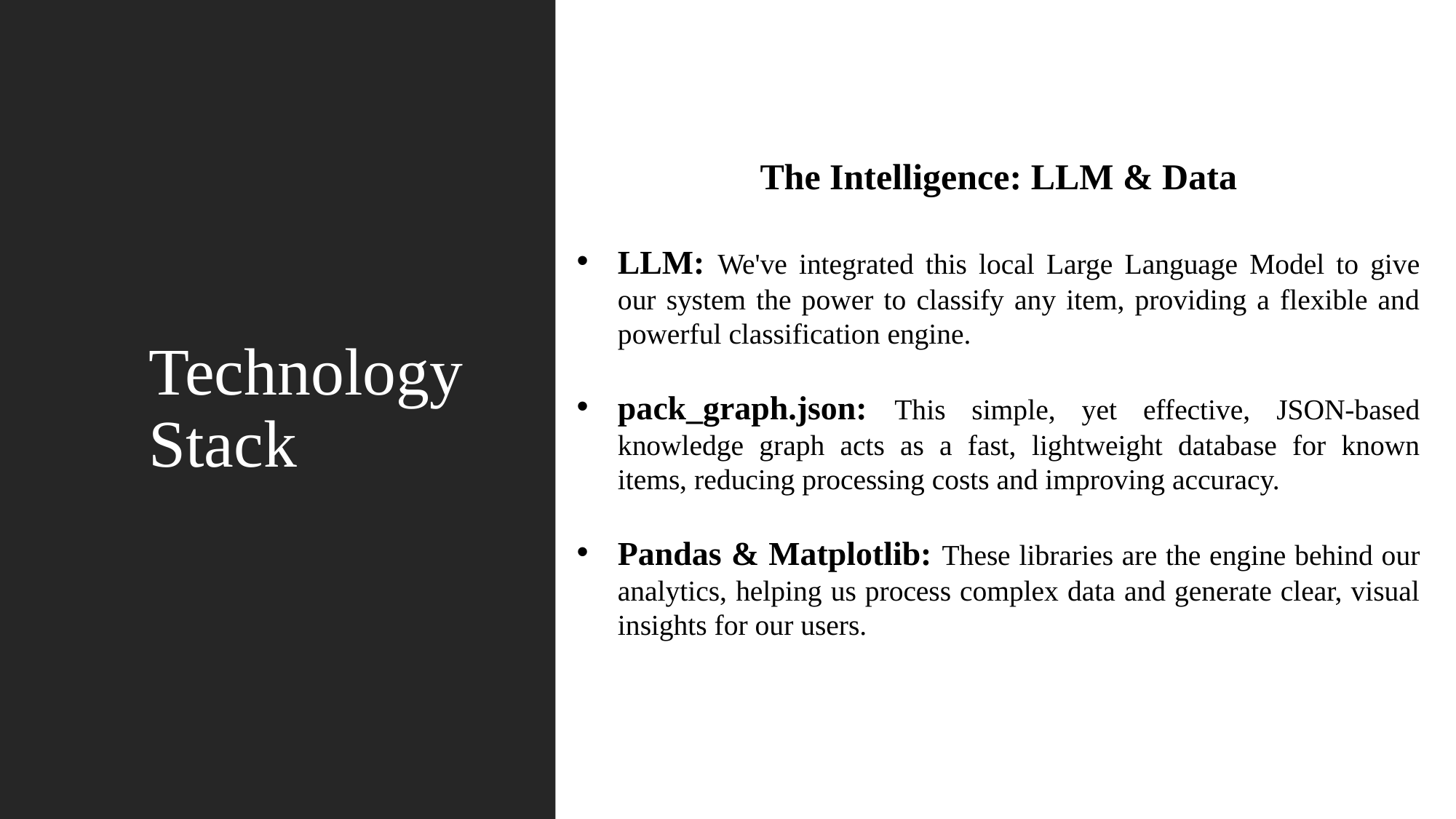

Technology Stack
The Intelligence: LLM & Data

LLM: We've integrated this local Large Language Model to give our system the power to classify any item, providing a flexible and powerful classification engine.

pack_graph.json: This simple, yet effective, JSON-based knowledge graph acts as a fast, lightweight database for known items, reducing processing costs and improving accuracy.

Pandas & Matplotlib: These libraries are the engine behind our analytics, helping us process complex data and generate clear, visual insights for our users.